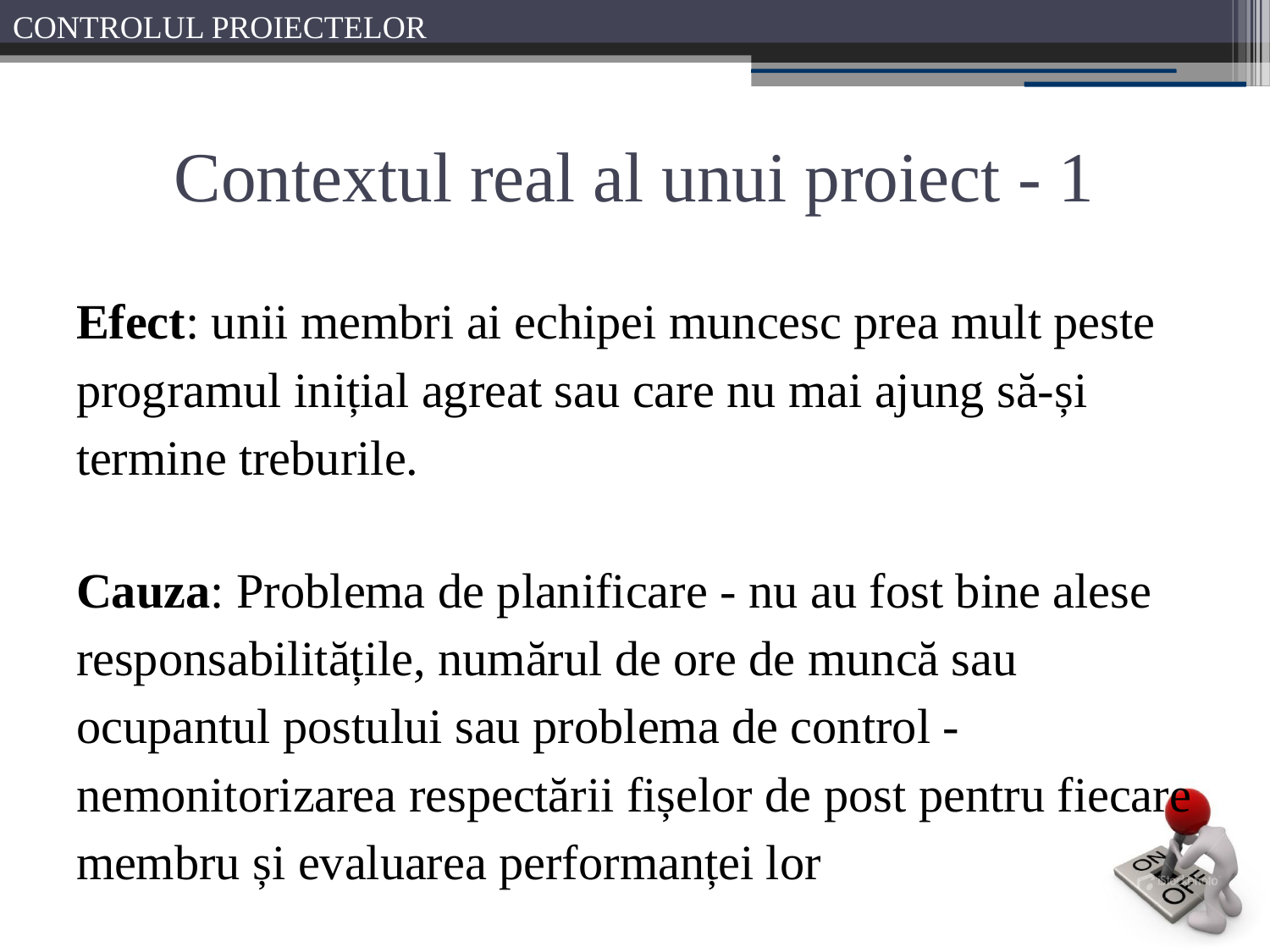

# Contextul real al unui proiect - 1
Efect: unii membri ai echipei muncesc prea mult peste programul inițial agreat sau care nu mai ajung să-și termine treburile.

Cauza: Problema de planificare - nu au fost bine alese responsabilitățile, numărul de ore de muncă sau ocupantul postului sau problema de control - nemonitorizarea respectării fișelor de post pentru fiecare membru și evaluarea performanței lor